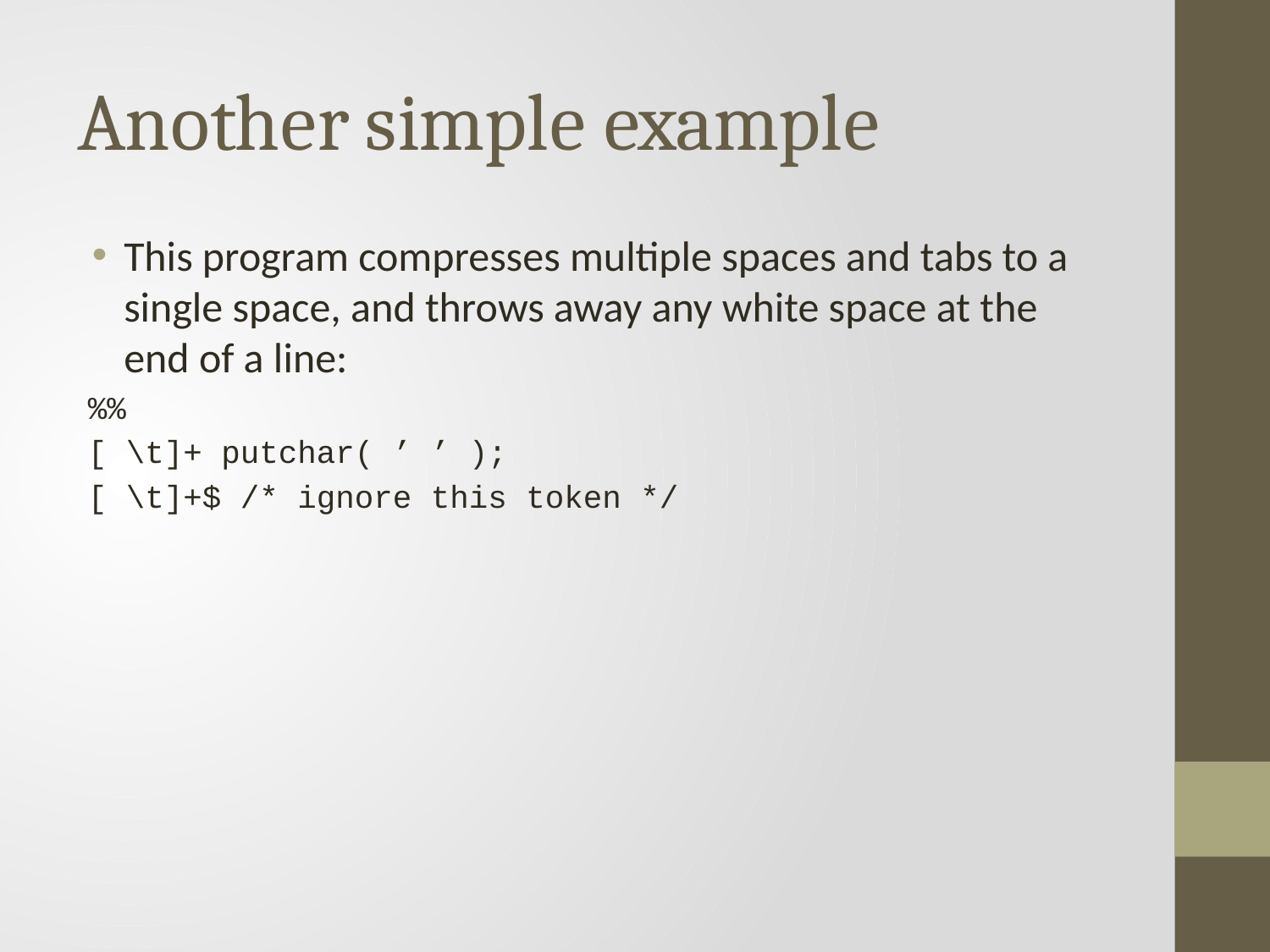

# Another simple example
This program compresses multiple spaces and tabs to a single space, and throws away any white space at the end of a line:
%%
[ \t]+ putchar( ’ ’ );
[ \t]+$ /* ignore this token */